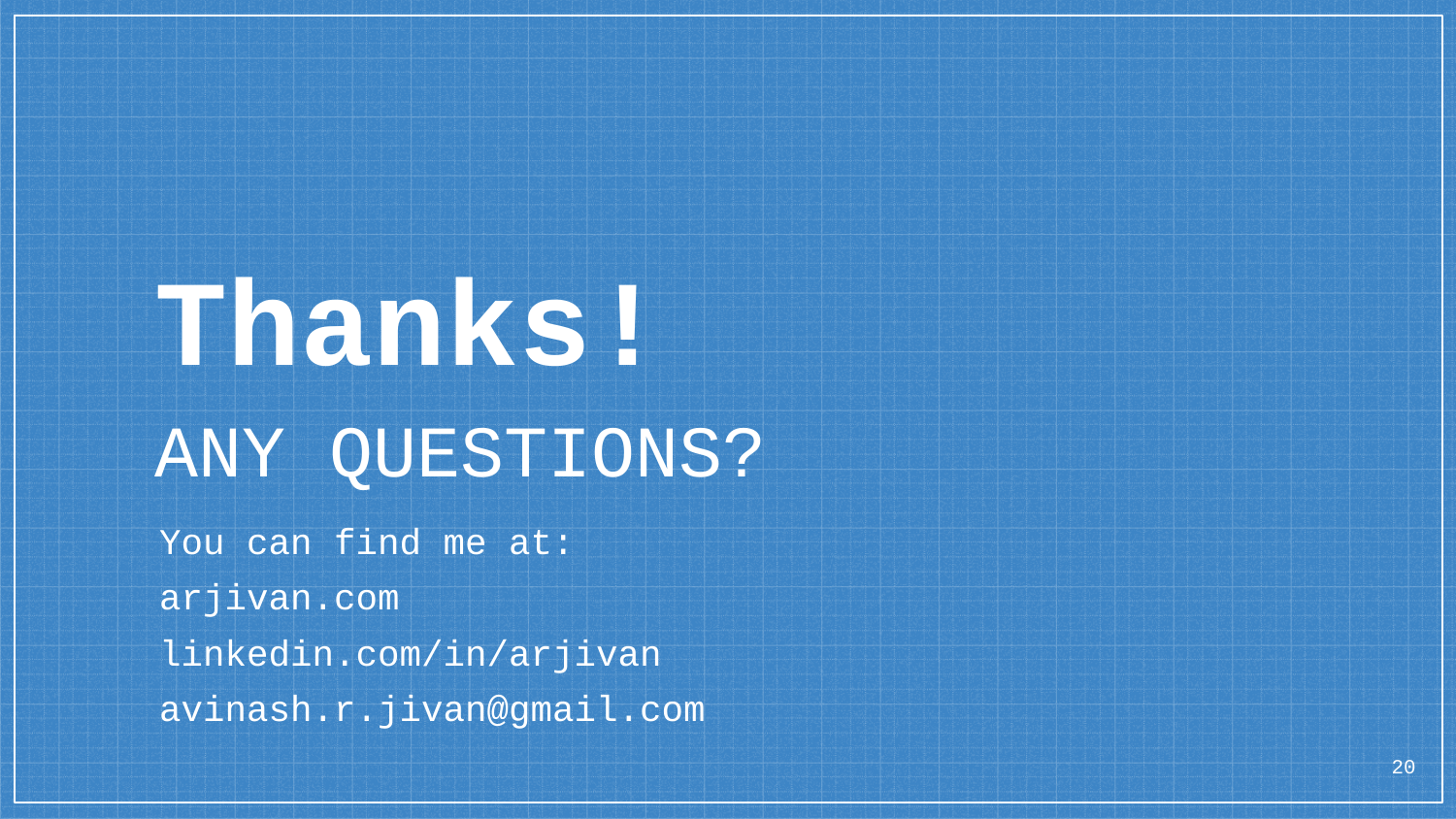

Thanks!
ANY QUESTIONS?
You can find me at:
arjivan.com
linkedin.com/in/arjivan
avinash.r.jivan@gmail.com
20